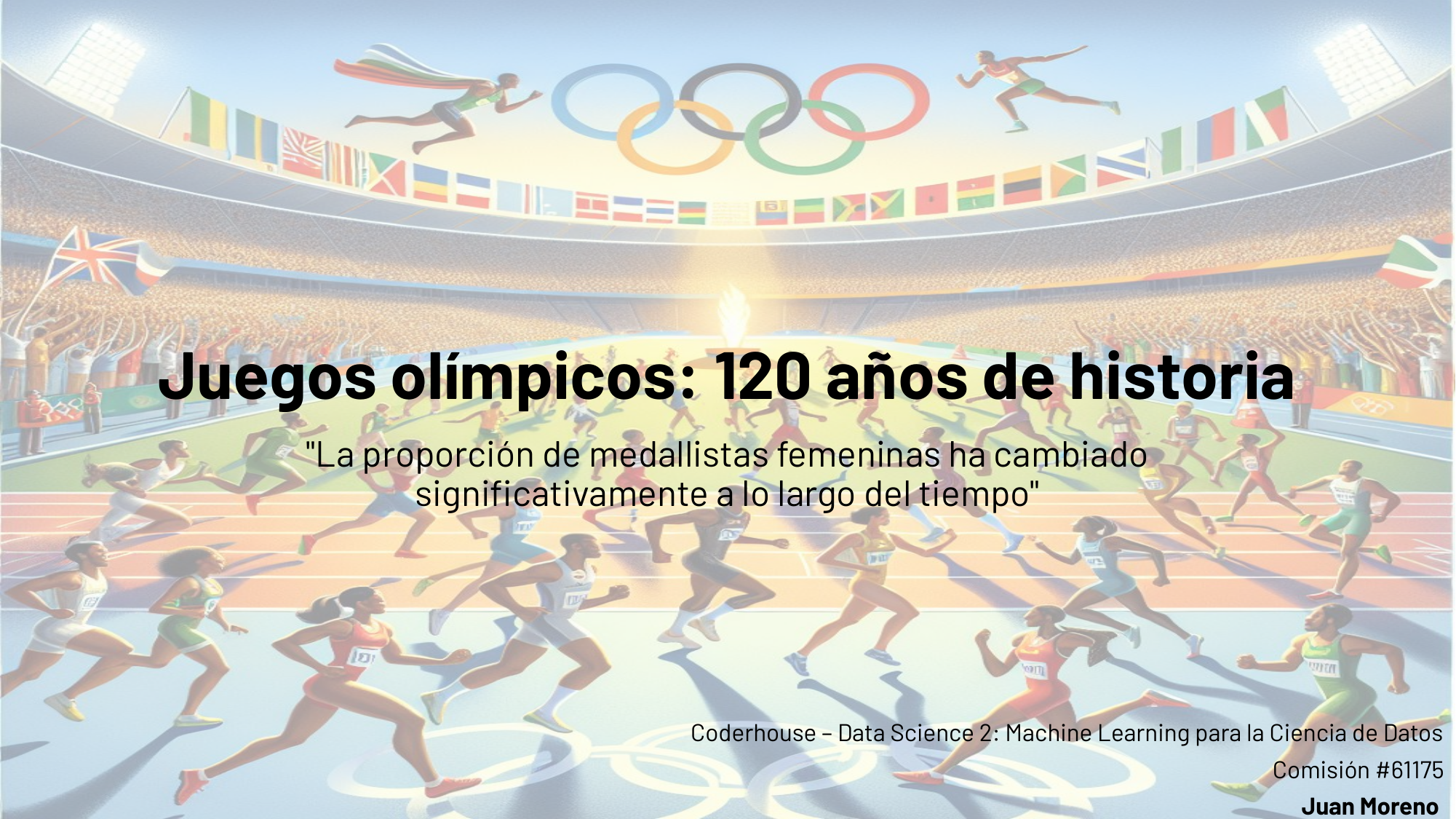

# Juegos olímpicos: 120 años de historia
"La proporción de medallistas femeninas ha cambiado significativamente a lo largo del tiempo"

Coderhouse – Data Science 2: Machine Learning para la Ciencia de Datos
Comisión #61175
Juan Moreno